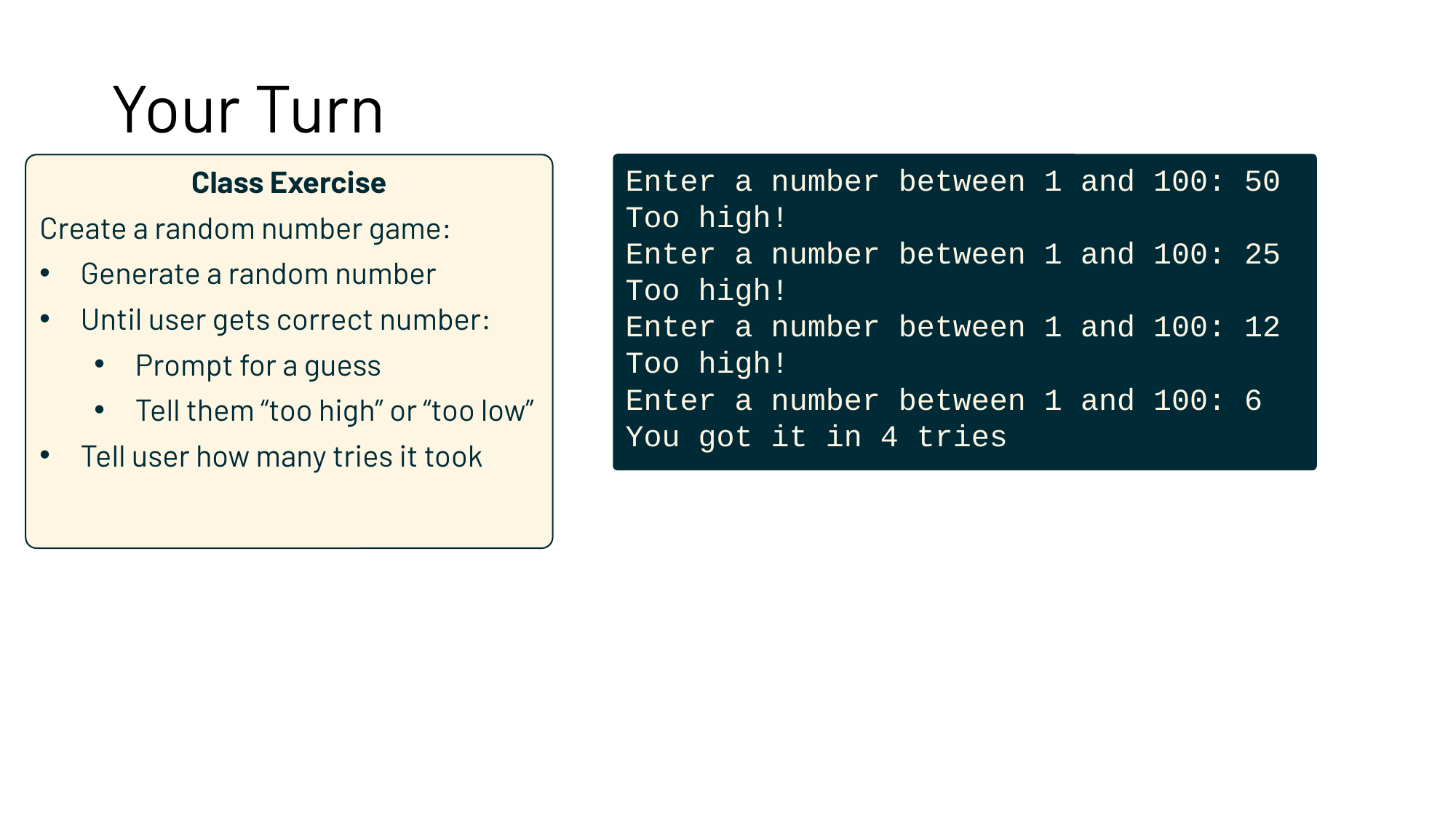

# Your Turn
Class Exercise
Create a random number game:
Generate a random number
Until user gets correct number:
Prompt for a guess
Tell them “too high” or “too low”
Tell user how many tries it took

Enter a number between 1 and 100: 50
Too high!
Enter a number between 1 and 100: 25
Too high!
Enter a number between 1 and 100: 12
Too high!
Enter a number between 1 and 100: 6
You got it in 4 tries